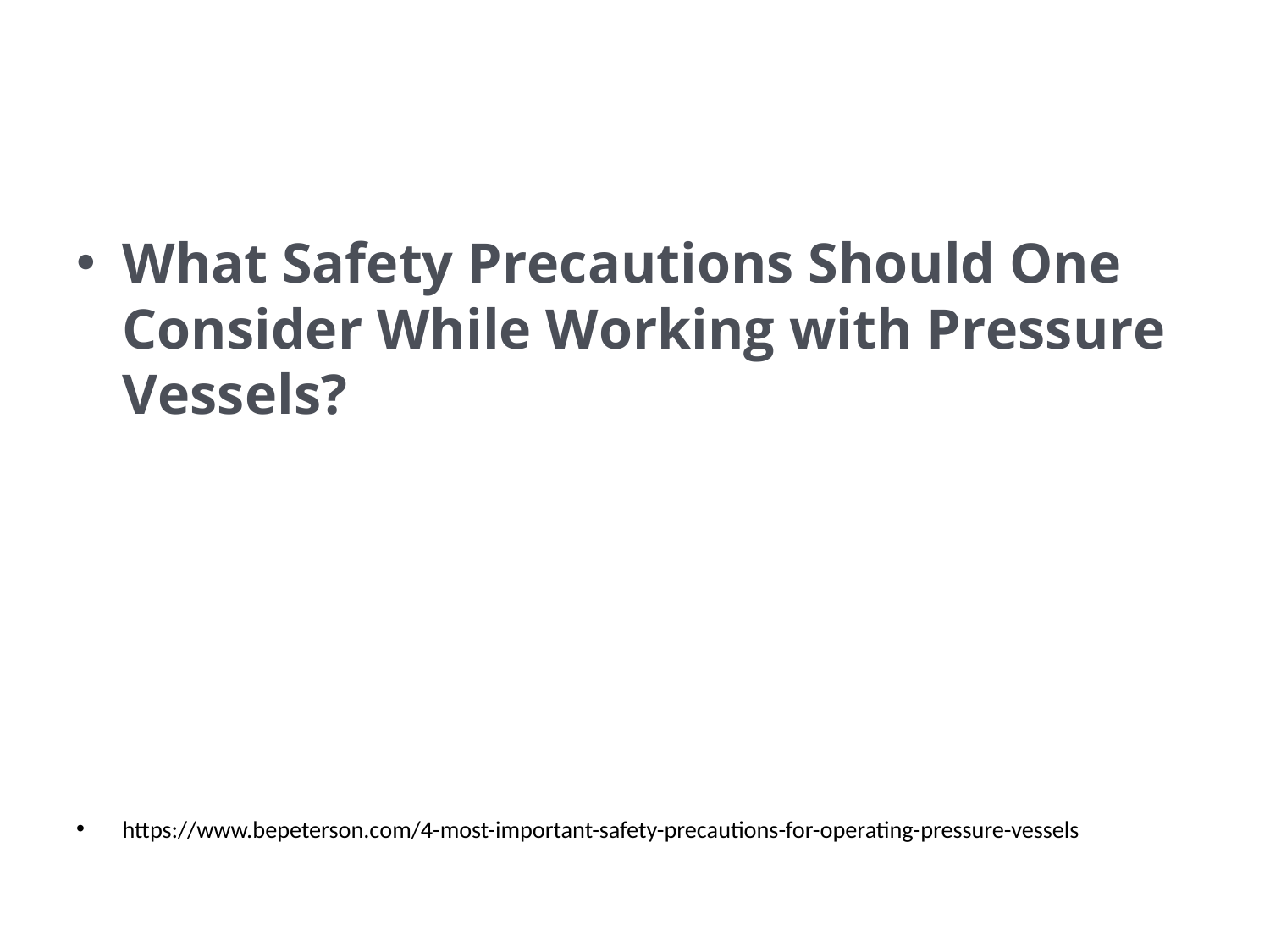

#
What Safety Precautions Should One Consider While Working with Pressure Vessels?

https://www.bepeterson.com/4-most-important-safety-precautions-for-operating-pressure-vessels